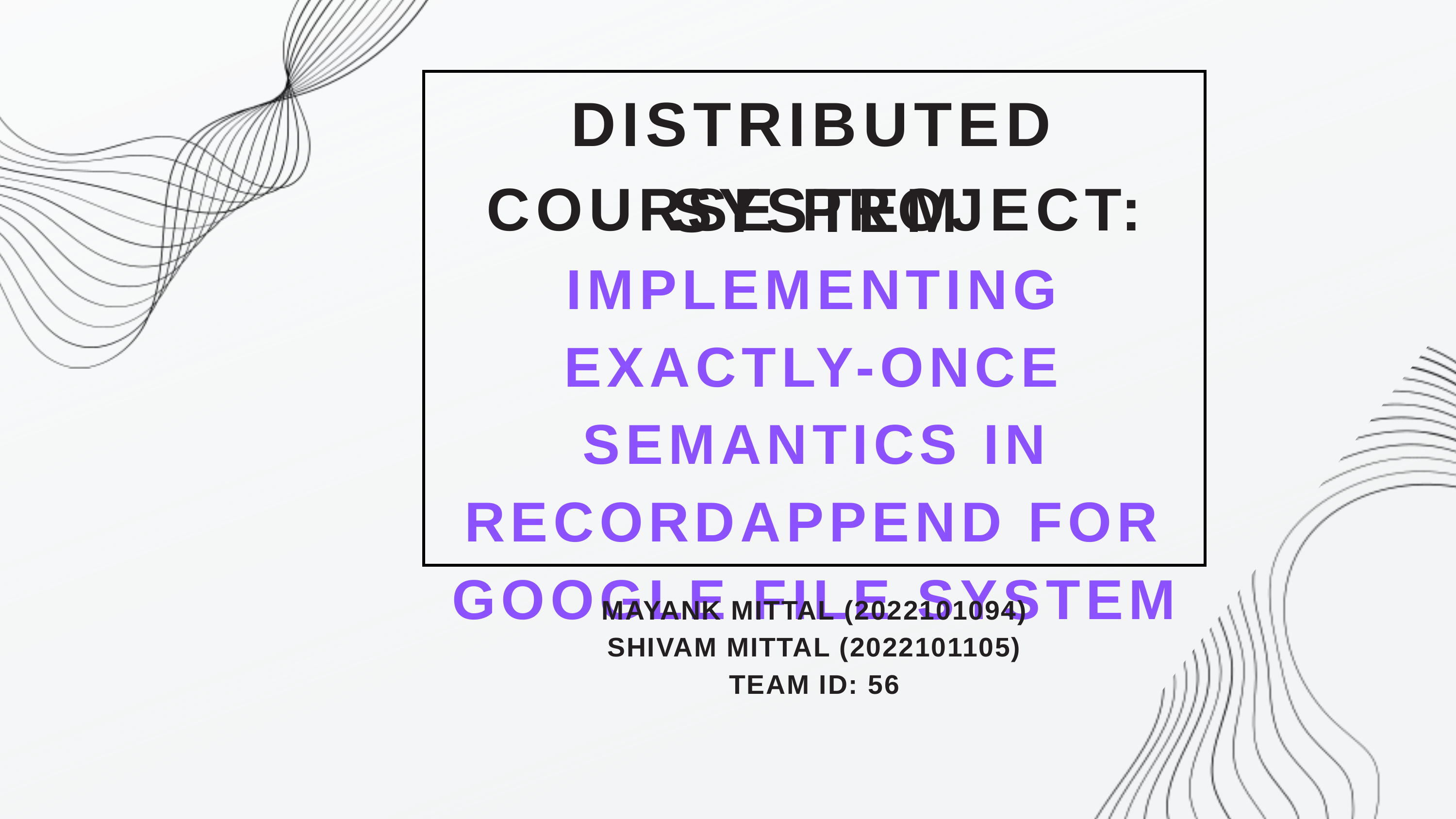

DISTRIBUTED SYSTEM
COURSE PROJECT:
IMPLEMENTING EXACTLY-ONCE SEMANTICS IN
RECORDAPPEND FOR GOOGLE FILE SYSTEM

MAYANK MITTAL (2022101094)
SHIVAM MITTAL (2022101105)
TEAM ID: 56